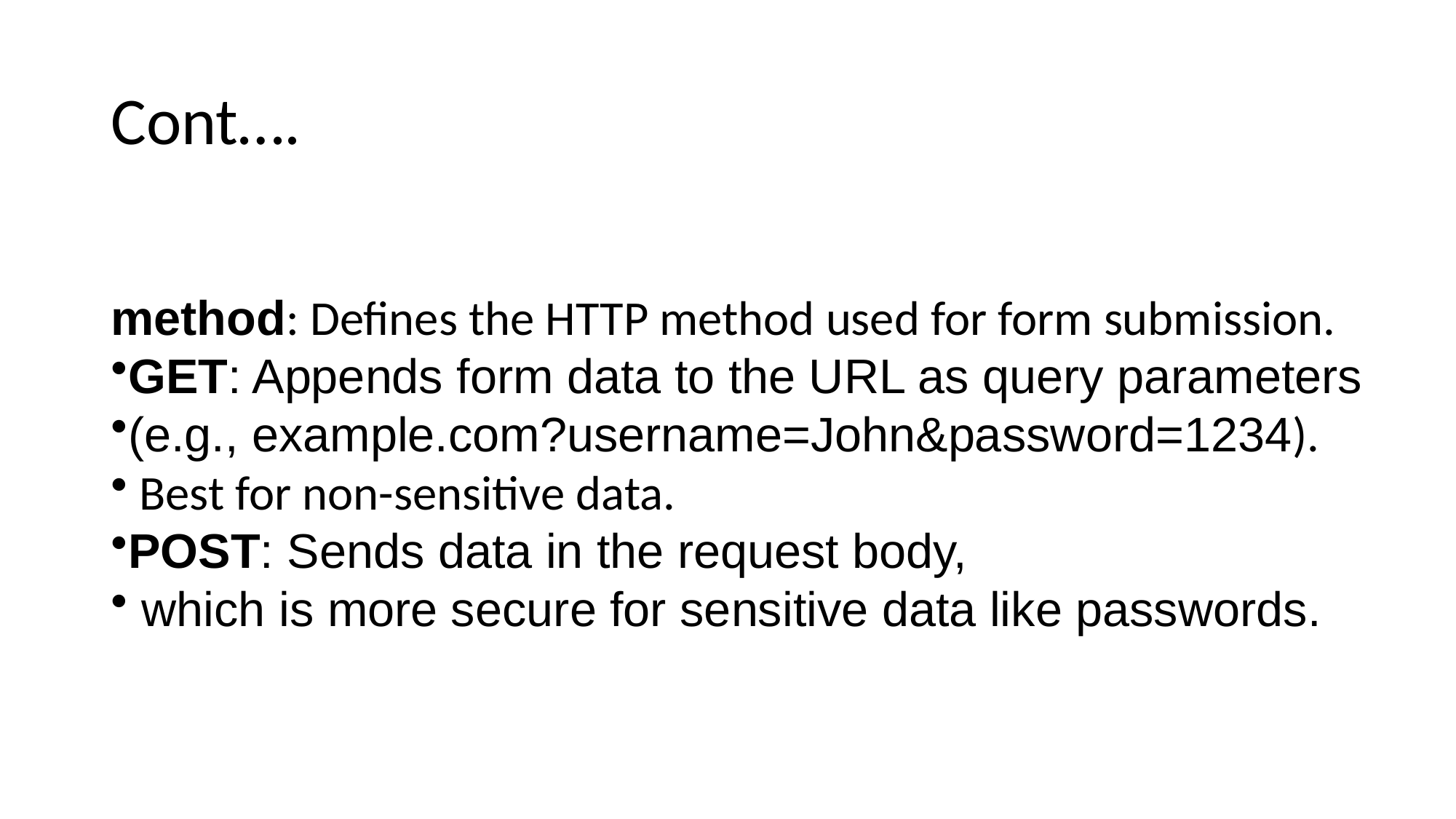

# Cont….
method: Defines the HTTP method used for form submission.
GET: Appends form data to the URL as query parameters
(e.g., example.com?username=John&password=1234).
 Best for non-sensitive data.
POST: Sends data in the request body,
 which is more secure for sensitive data like passwords.